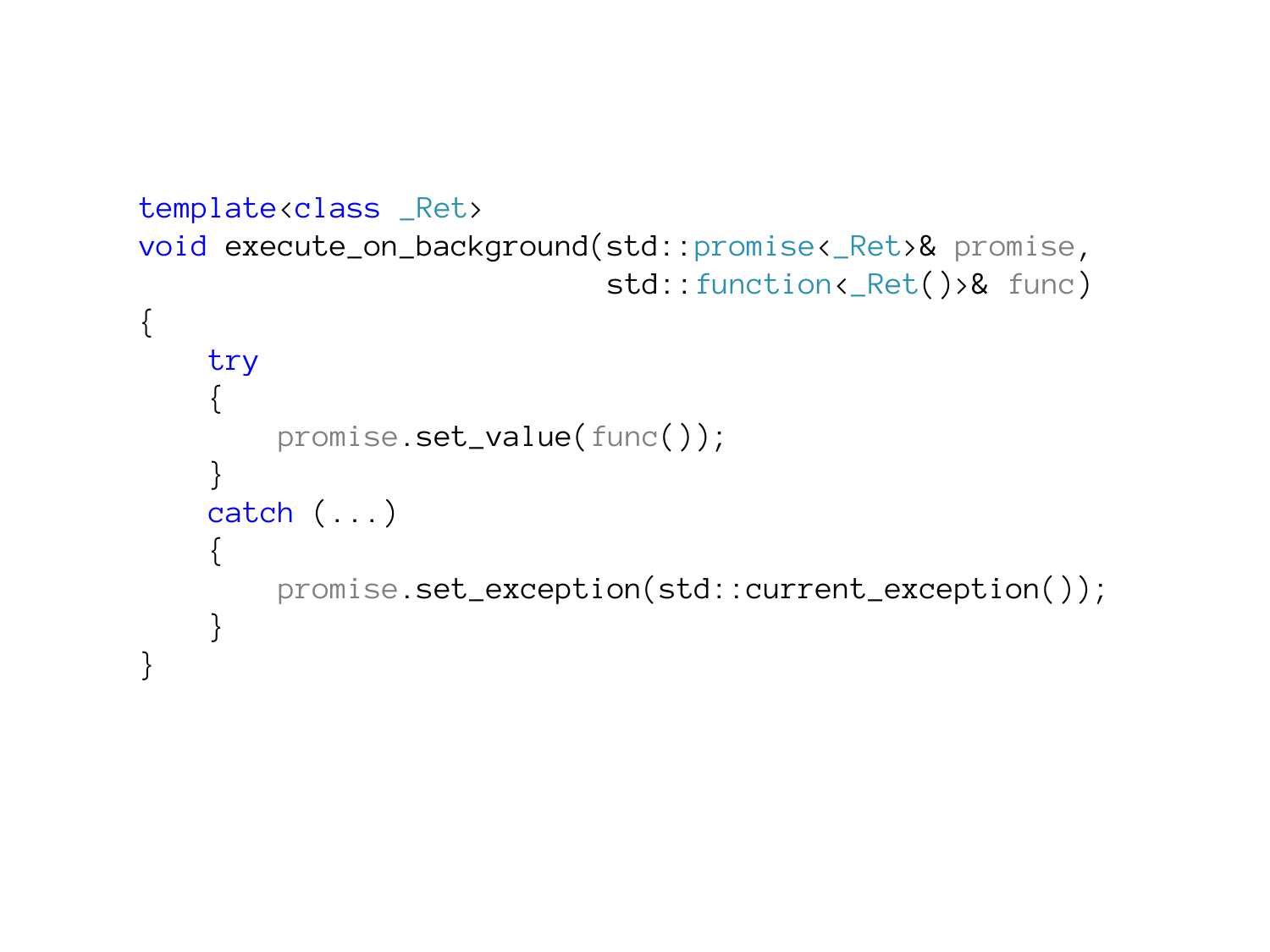

template<class _Ret>
void execute_on_background(std::promise<_Ret>& promise,
                           std::function<_Ret()>& func)
{
    try
    {
        promise.set_value(func());
    }
    catch (...)
    {
        promise.set_exception(std::current_exception());
    }
}